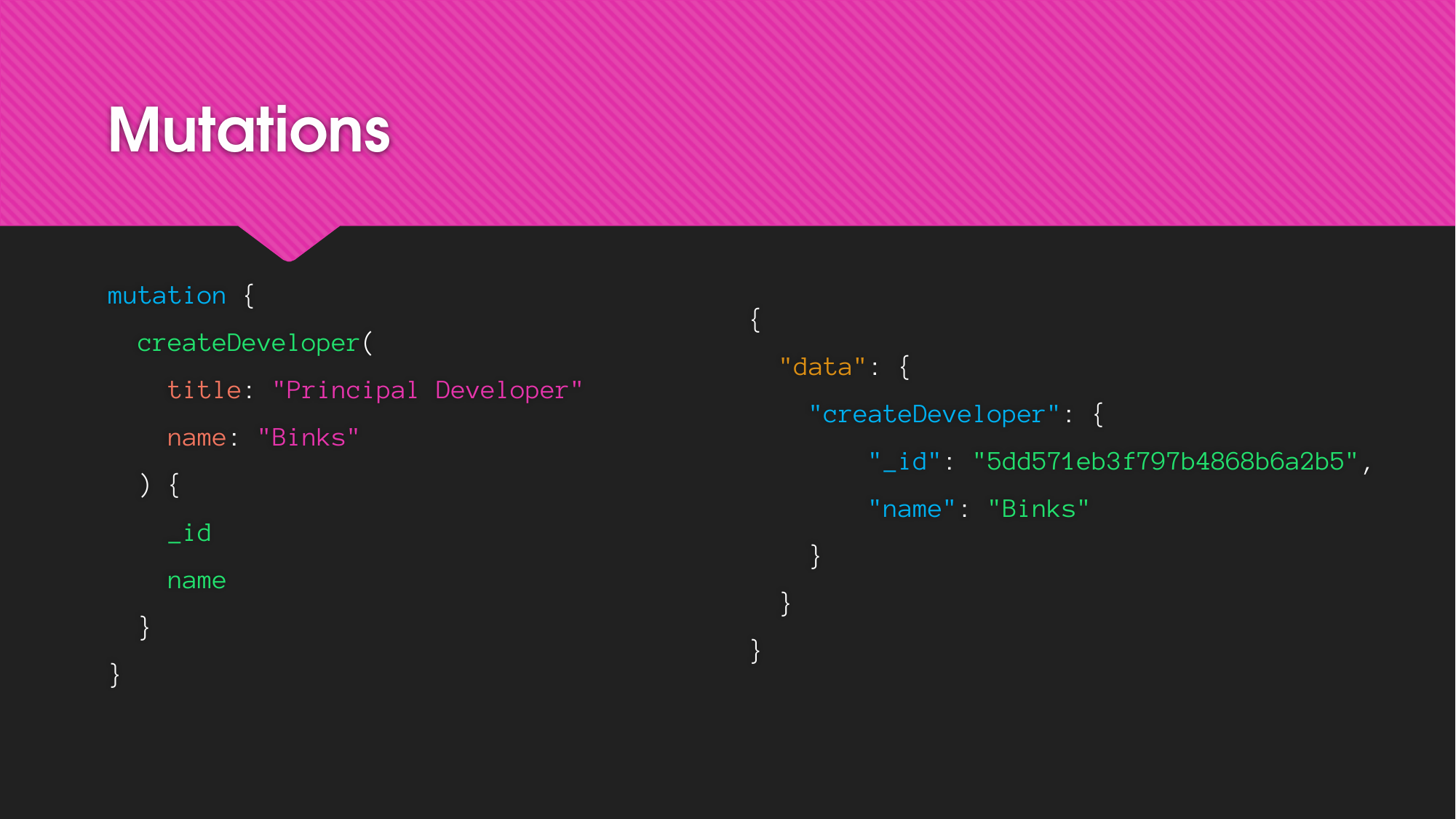

# Mutations
mutation {
  createDeveloper(
    title: "Principal Developer"
    name: "Binks"
  ) {
    _id
    name
  }
}
{
  "data": {
    "createDeveloper": {
        "_id": "5dd571eb3f797b4868b6a2b5",
        "name": "Binks"
    }
  }
}